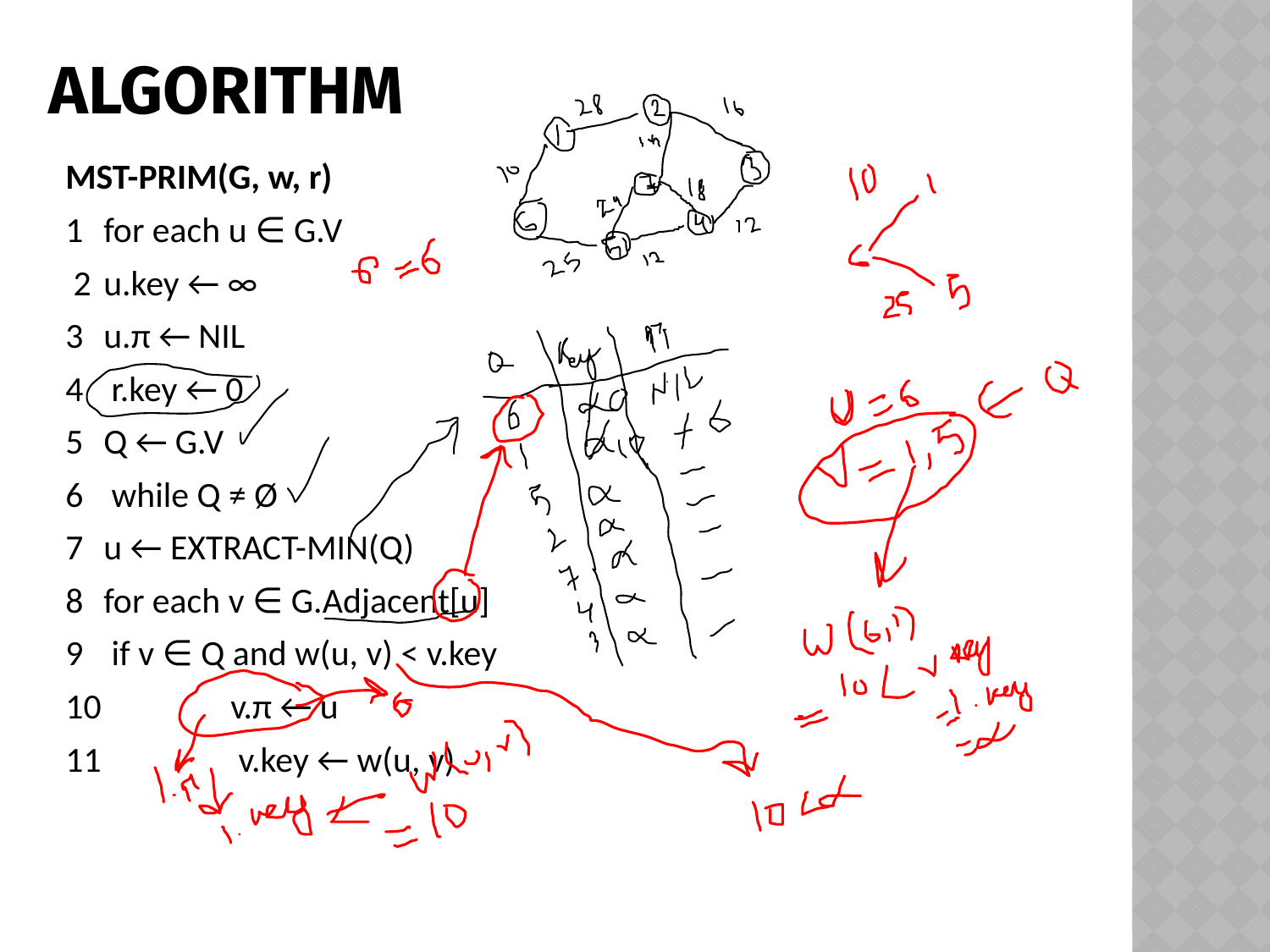

# ALGORITHM
MST-PRIM(G, w, r)
1 	for each u ∈ G.V
 2 	u.key ← ∞
3 	u.π ← NIL
4	 r.key ← 0
5 	Q ← G.V
6	 while Q ≠ Ø
7 	u ← EXTRACT-MIN(Q)
8 	for each v ∈ G.Adjacent[u]
9	 if v ∈ Q and w(u, v) < v.key
10 	v.π ← u
11		 v.key ← w(u, v)